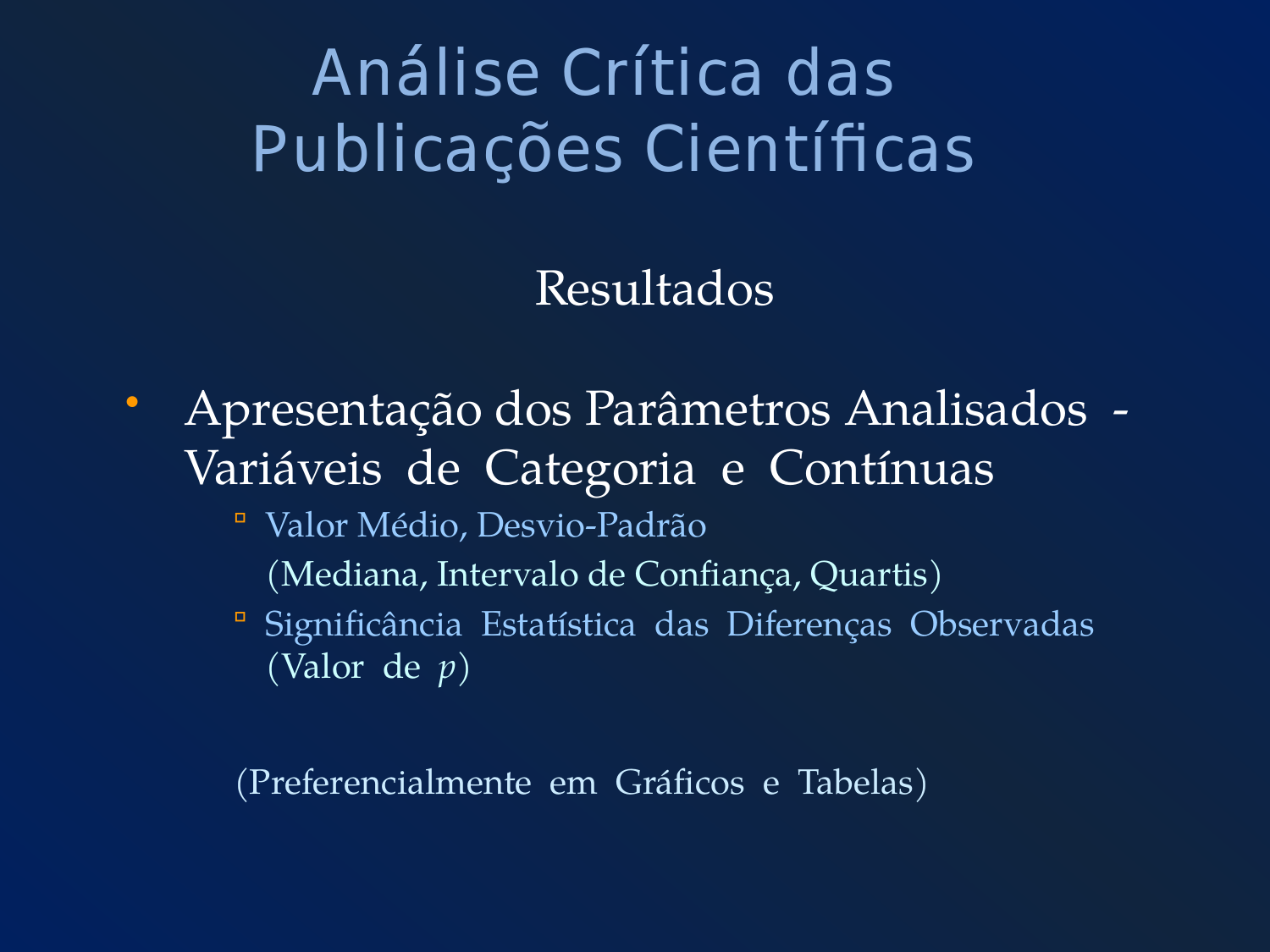

# Análise Crítica das Publicações Científicas
Resultados

Apresentação dos Parâmetros Analisados  -  Variáveis  de  Categoria  e  Contínuas
Valor Médio, Desvio-Padrão
	(Mediana, Intervalo de Confiança, Quartis)
Significância  Estatística  das  Diferenças  Observadas  (Valor  de  p)

(Preferencialmente  em  Gráficos  e  Tabelas)